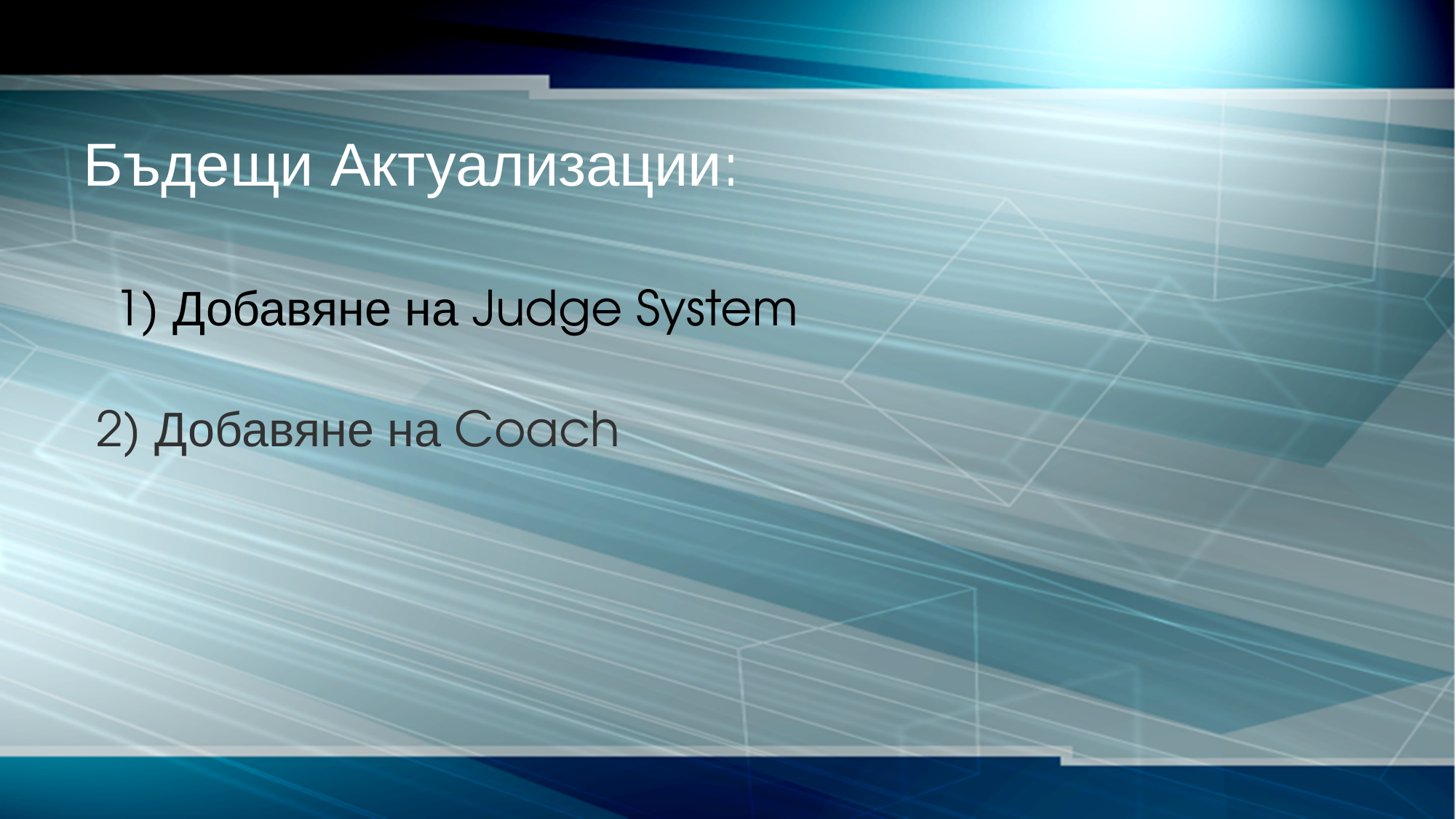

# Бъдещи Актуализации:
1) Добавяне на Judge System
2) Добавяне на Coach